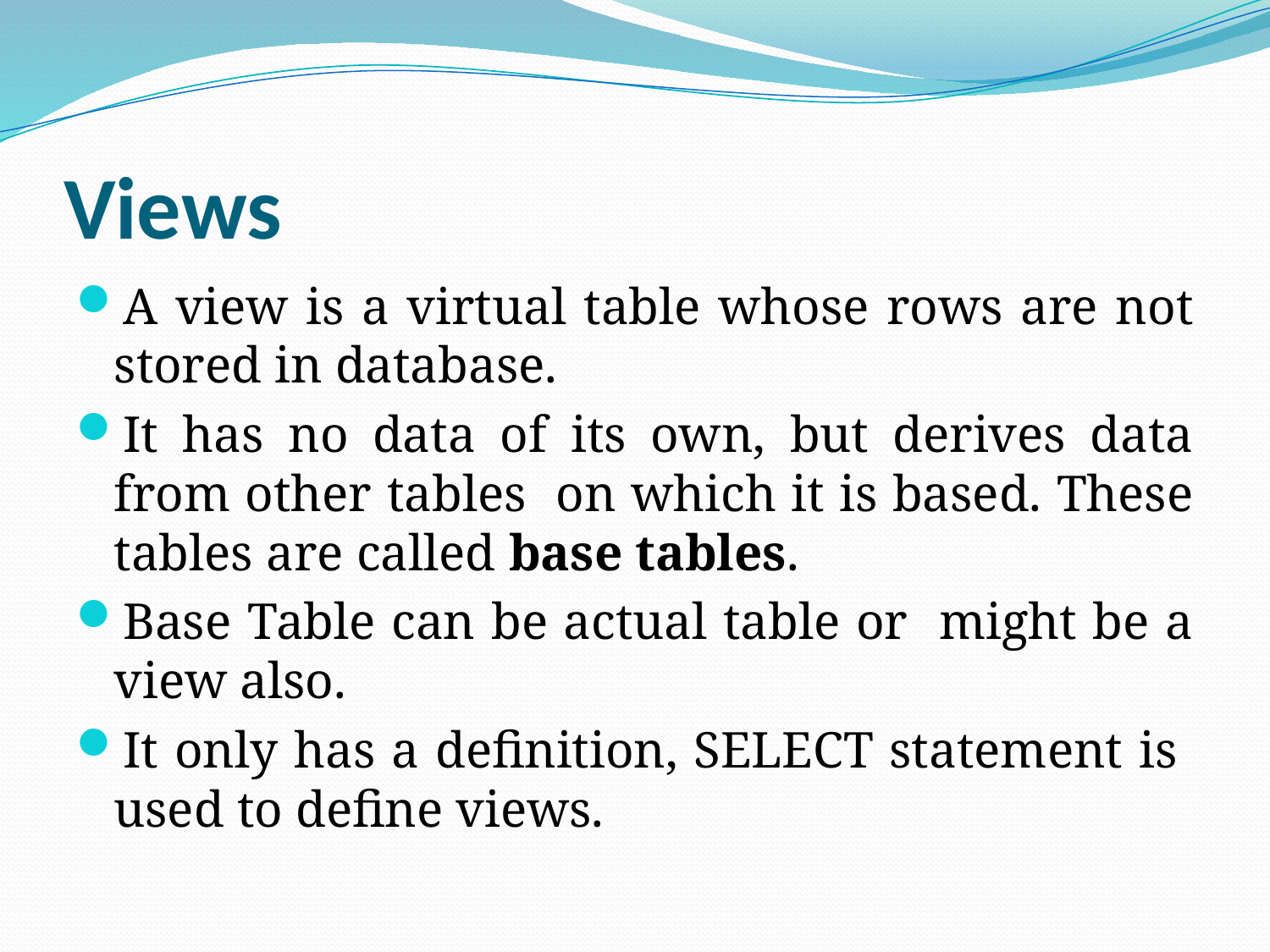

# Views
A view is a virtual table whose rows are not stored in database.
It has no data of its own, but derives data from other tables  on which it is based. These tables are called base tables.
Base Table can be actual table or  might be a view also.
It only has a definition, SELECT statement is  used to define views.